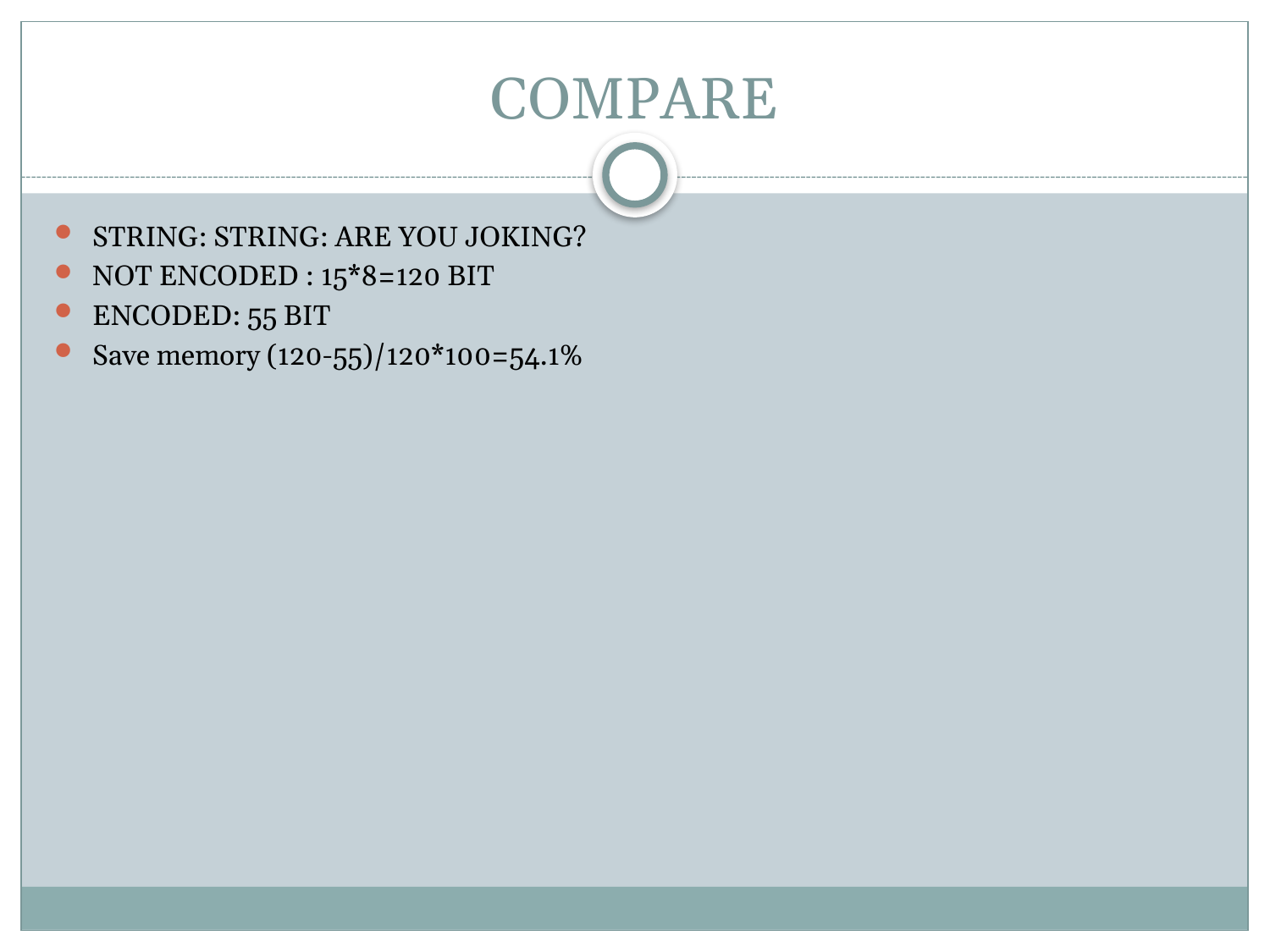

# COMPARE
STRING: STRING: ARE YOU JOKING?
NOT ENCODED : 15*8=120 BIT
ENCODED: 55 BIT
Save memory (120-55)/120*100=54.1%